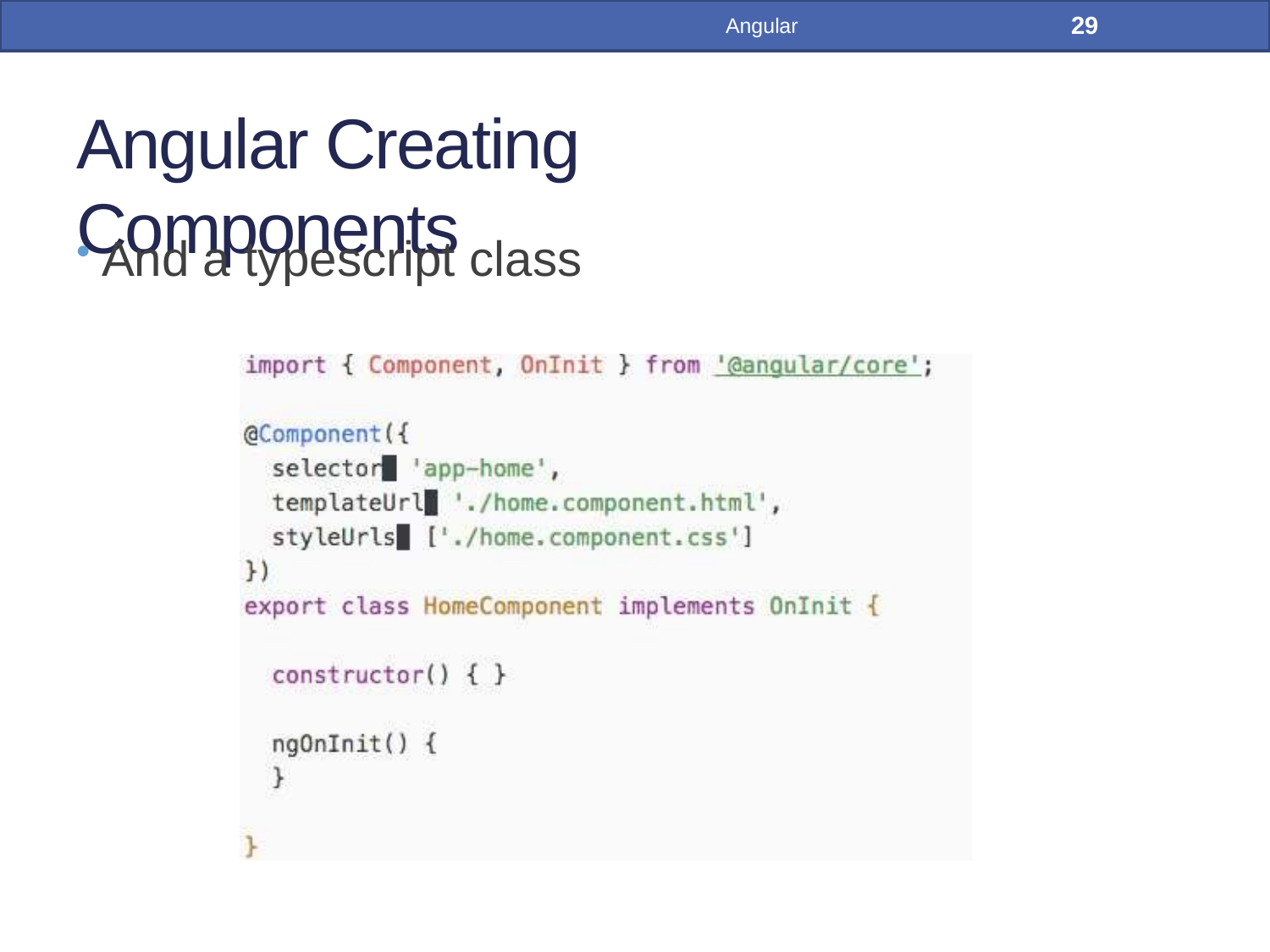

29
Angular
# Angular Creating Components
And a typescript class